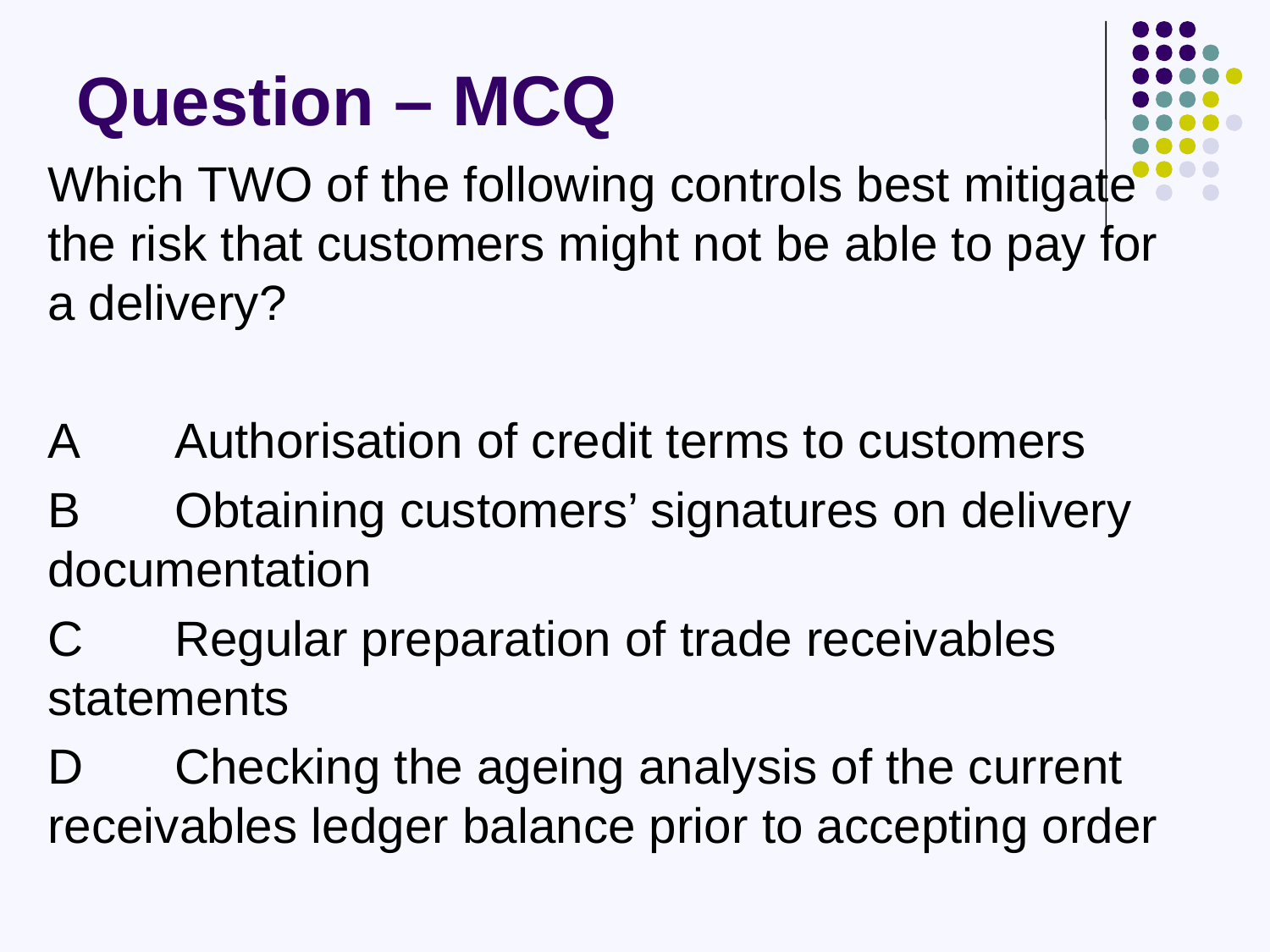

# Question – MCQ
Which TWO of the following controls best mitigate the risk that customers might not be able to pay for a delivery?

A 	Authorisation of credit terms to customers
B	Obtaining customers’ signatures on delivery documentation
C	Regular preparation of trade receivables statements
D	Checking the ageing analysis of the current receivables ledger balance prior to accepting order